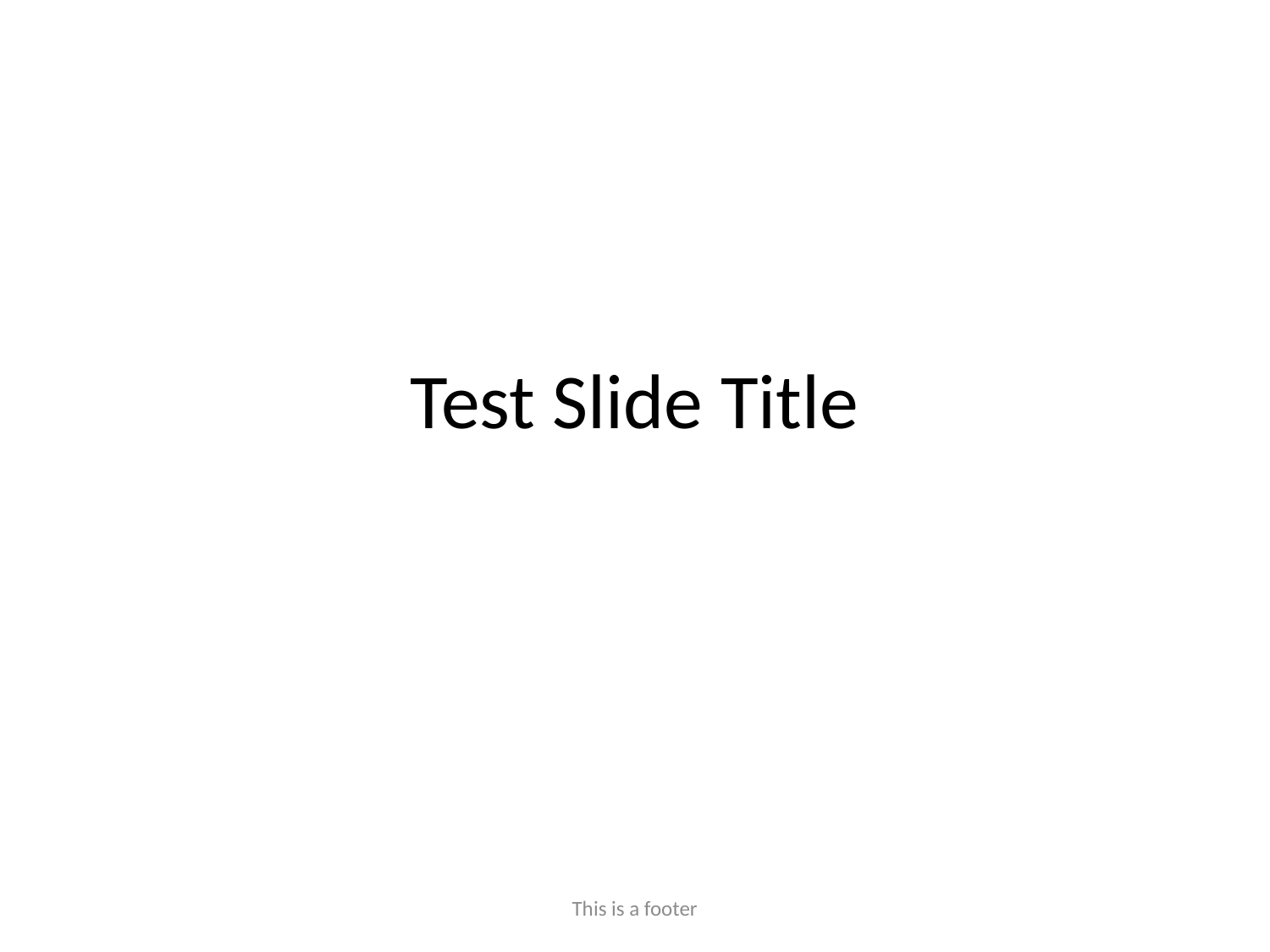

# Test Slide Title

This is a footer